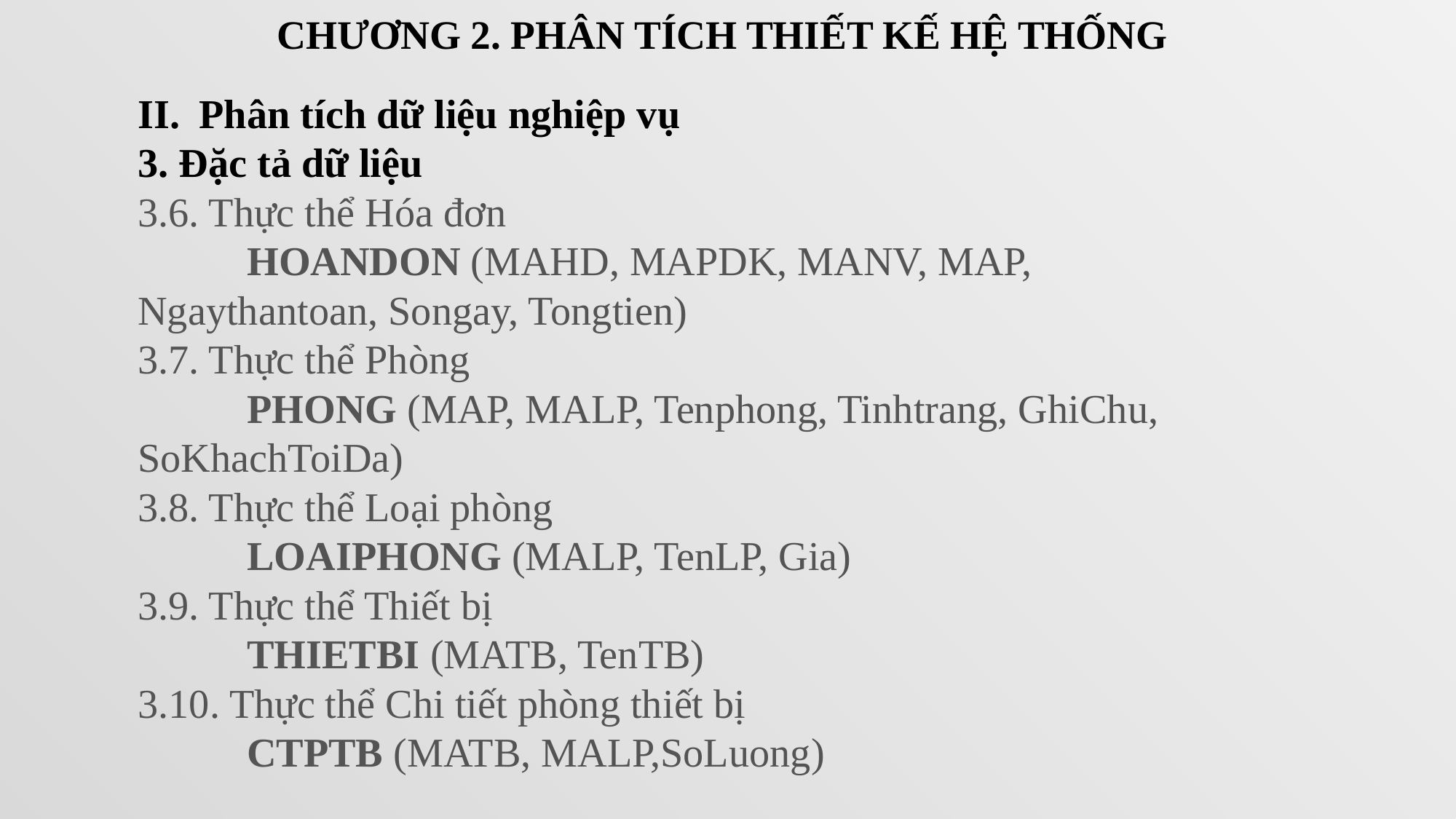

CHƯƠNG 2. PHÂN TÍCH THIẾT KẾ HỆ THỐNG
Phân tích dữ liệu nghiệp vụ
3. Đặc tả dữ liệu
3.6. Thực thể Hóa đơn
	HOANDON (MAHD, MAPDK, MANV, MAP, Ngaythantoan, Songay, Tongtien)
3.7. Thực thể Phòng
	PHONG (MAP, MALP, Tenphong, Tinhtrang, GhiChu, SoKhachToiDa)
3.8. Thực thể Loại phòng
	LOAIPHONG (MALP, TenLP, Gia)
3.9. Thực thể Thiết bị
	THIETBI (MATB, TenTB)
3.10. Thực thể Chi tiết phòng thiết bị
	CTPTB (MATB, MALP,SoLuong)